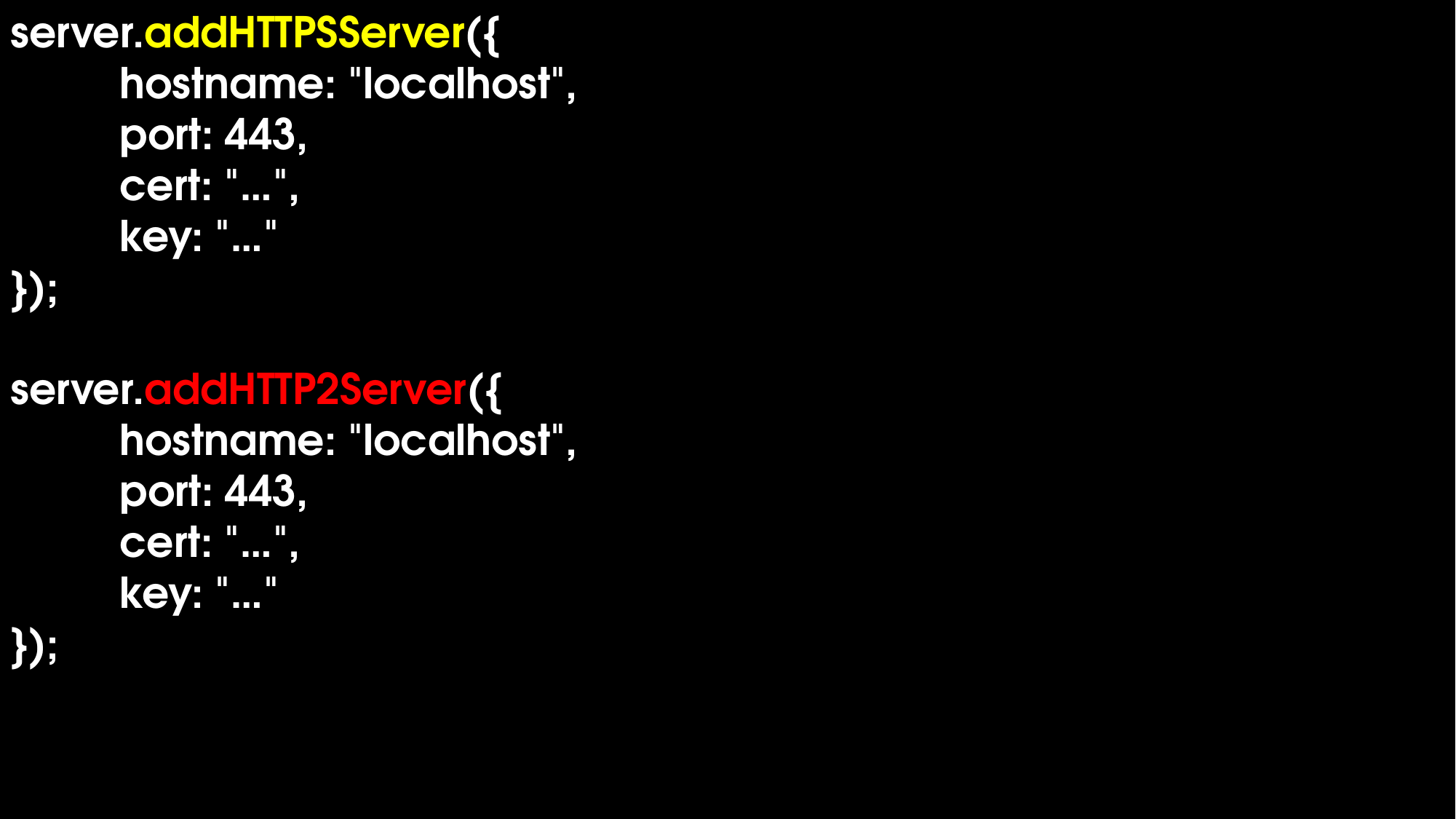

server.addHTTPSServer({
	hostname: "localhost",
	port: 443,
	cert: "…",
	key: "…"
});

server.addHTTP2Server({
	hostname: "localhost",
	port: 443,
	cert: "…",
	key: "…"
});